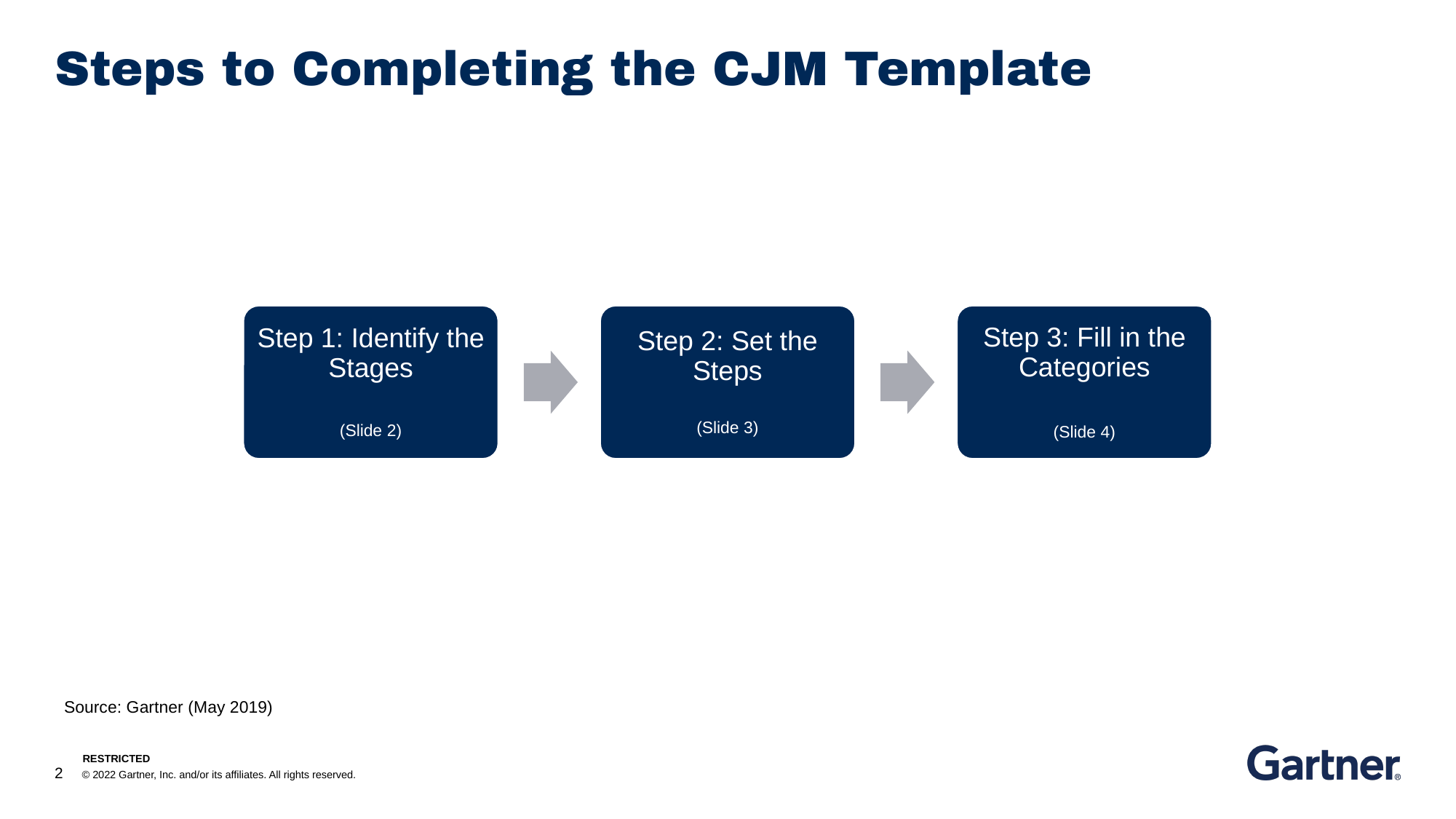

# Steps to Completing the CJM Template

Step 1: Identify the Stages

(Slide 2)
Step 2: Set the Steps

(Slide 3)

Step 3: Fill in the Categories

(Slide 4)

Source: Gartner (May 2019)